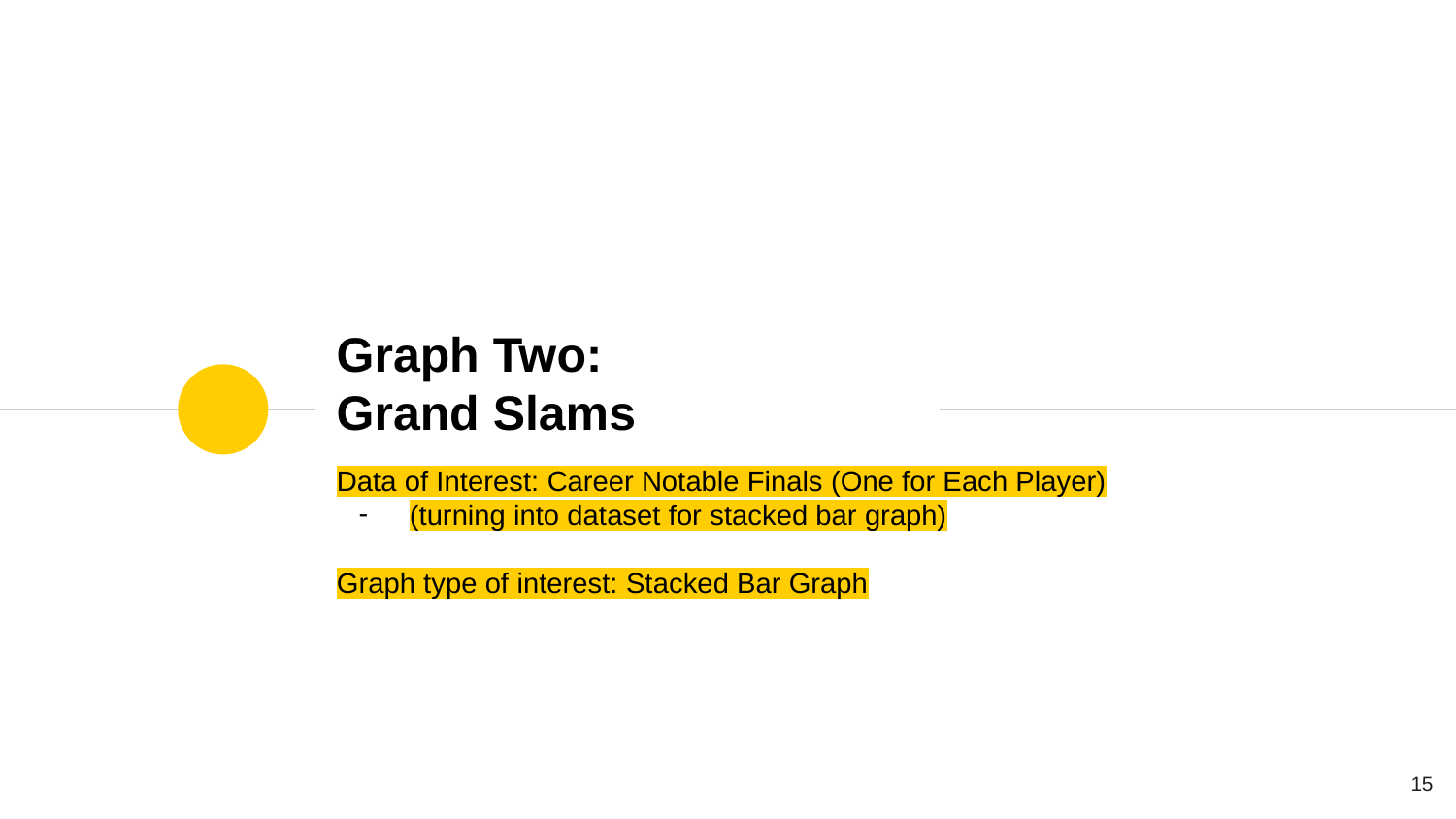

# Graph Two:
Grand Slams
Data of Interest: Career Notable Finals (One for Each Player)
(turning into dataset for stacked bar graph)

Graph type of interest: Stacked Bar Graph
15